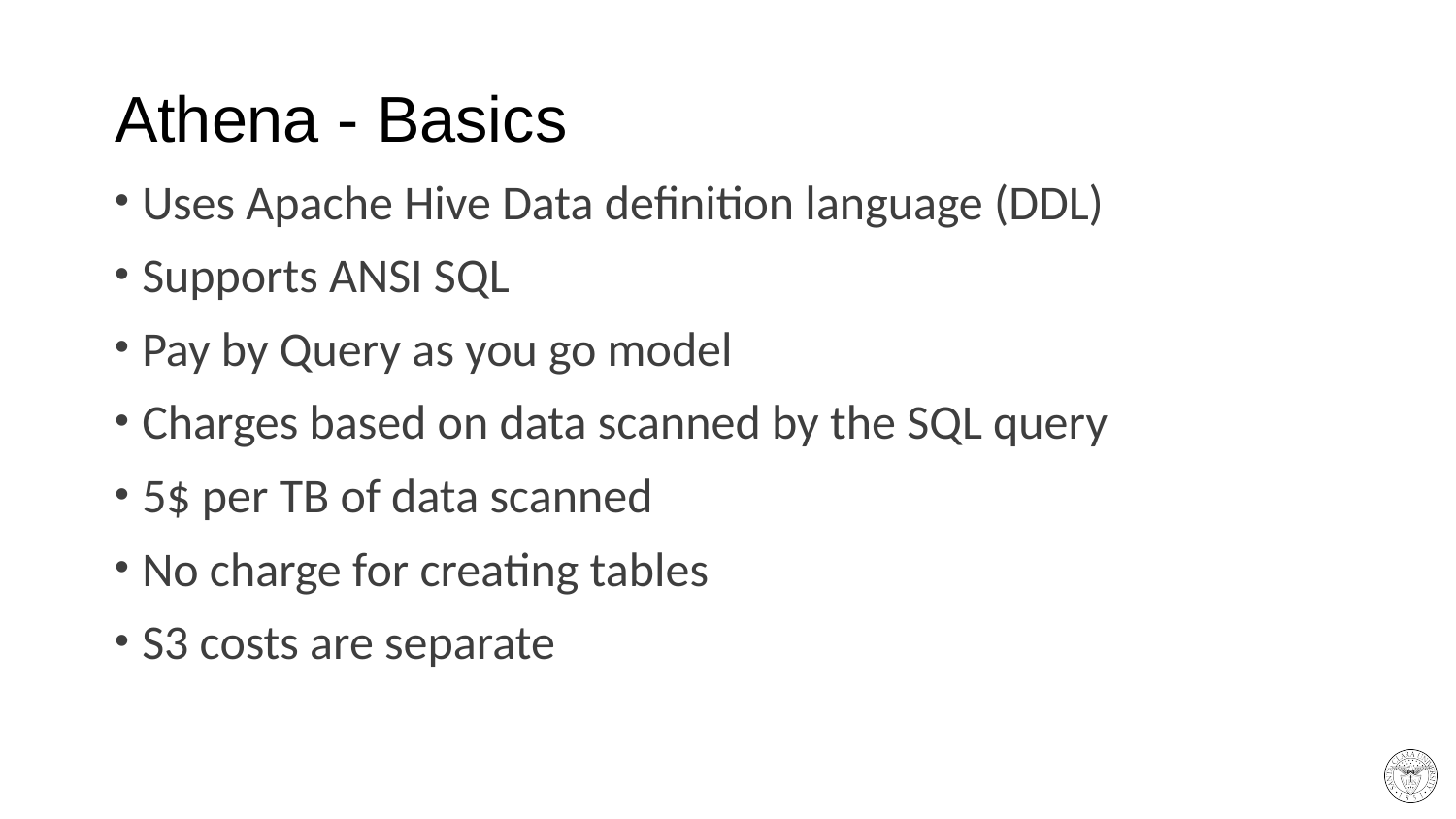

# Athena - Basics
Uses Apache Hive Data definition language (DDL)
Supports ANSI SQL
Pay by Query as you go model
Charges based on data scanned by the SQL query
5$ per TB of data scanned
No charge for creating tables
S3 costs are separate